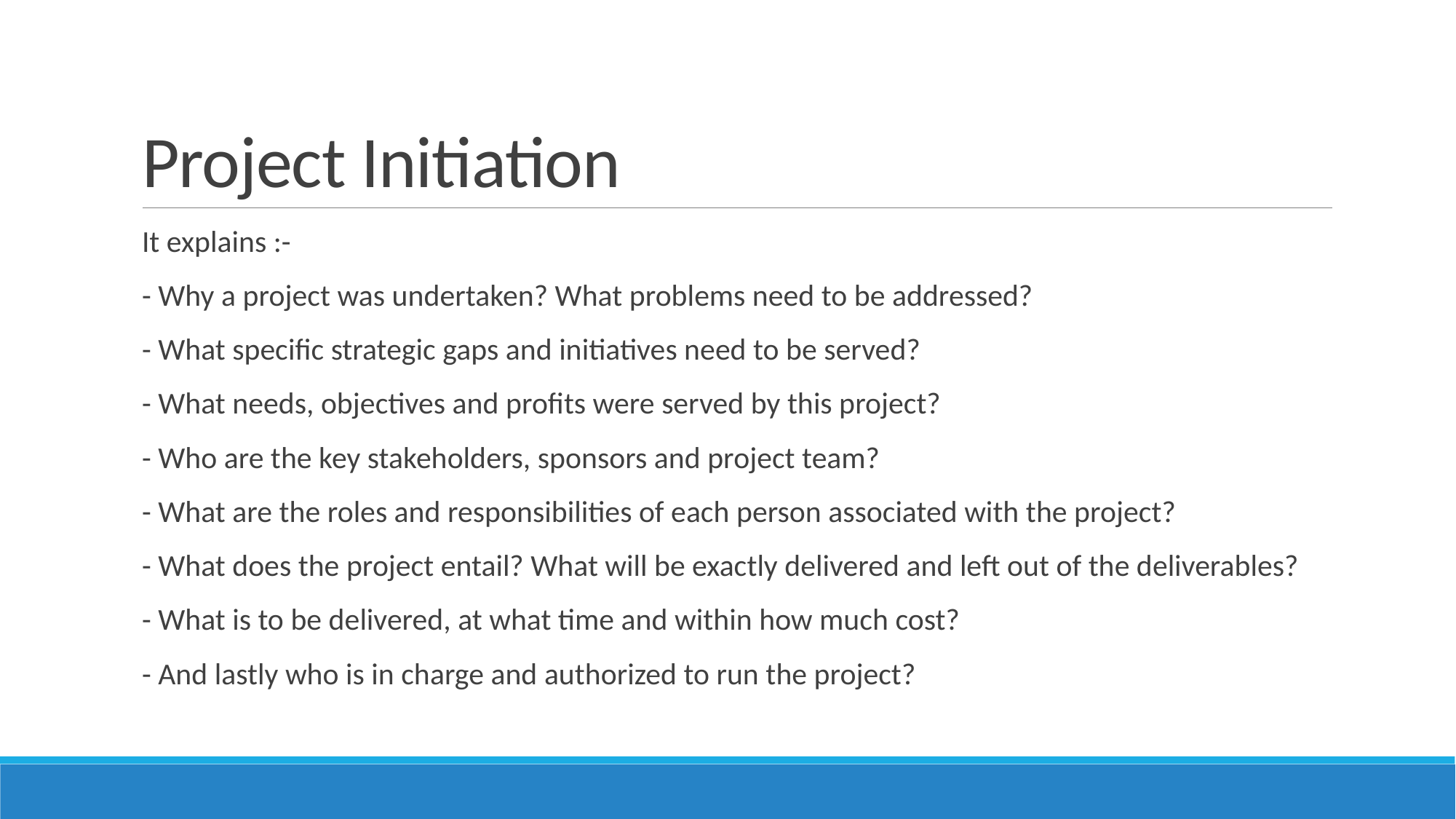

# Project Initiation
It explains :-
- Why a project was undertaken? What problems need to be addressed?
- What specific strategic gaps and initiatives need to be served?
- What needs, objectives and profits were served by this project?
- Who are the key stakeholders, sponsors and project team?
- What are the roles and responsibilities of each person associated with the project?
- What does the project entail? What will be exactly delivered and left out of the deliverables?
- What is to be delivered, at what time and within how much cost?
- And lastly who is in charge and authorized to run the project?